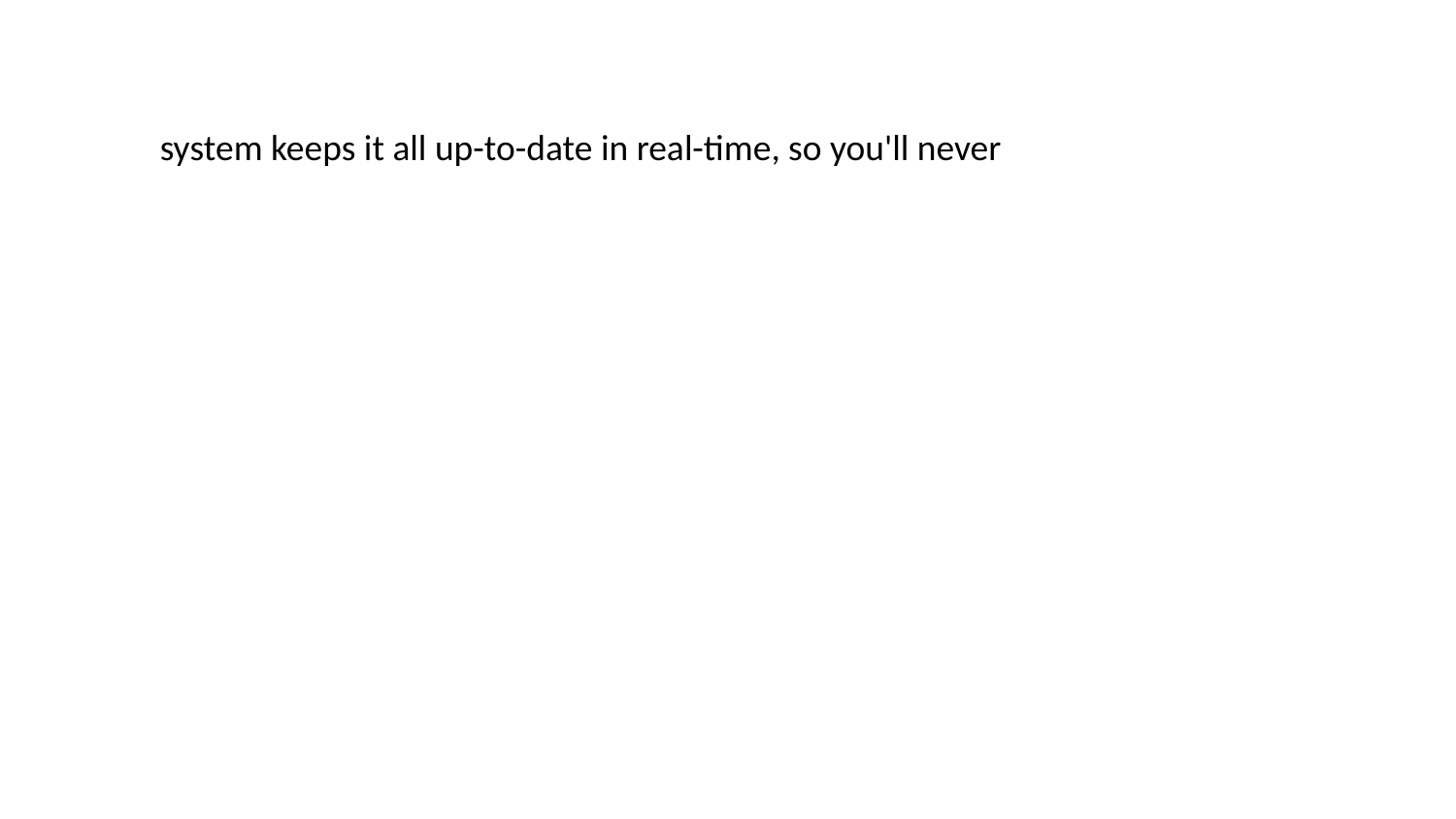

system keeps it all up-to-date in real-time, so you'll never